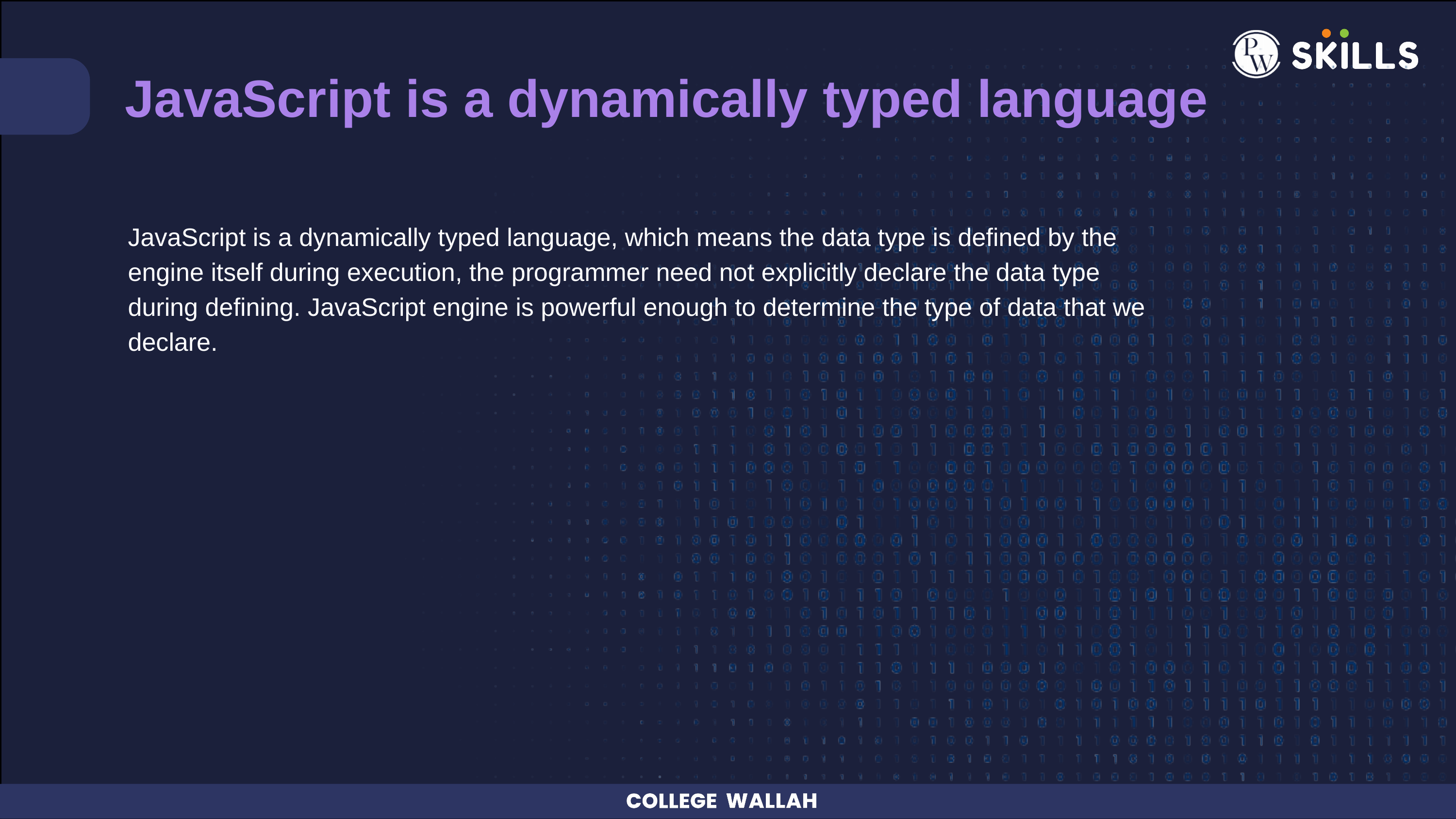

JavaScript is a dynamically typed language
JavaScript is a dynamically typed language, which means the data type is defined by the engine itself during execution, the programmer need not explicitly declare the data type during defining. JavaScript engine is powerful enough to determine the type of data that we declare.